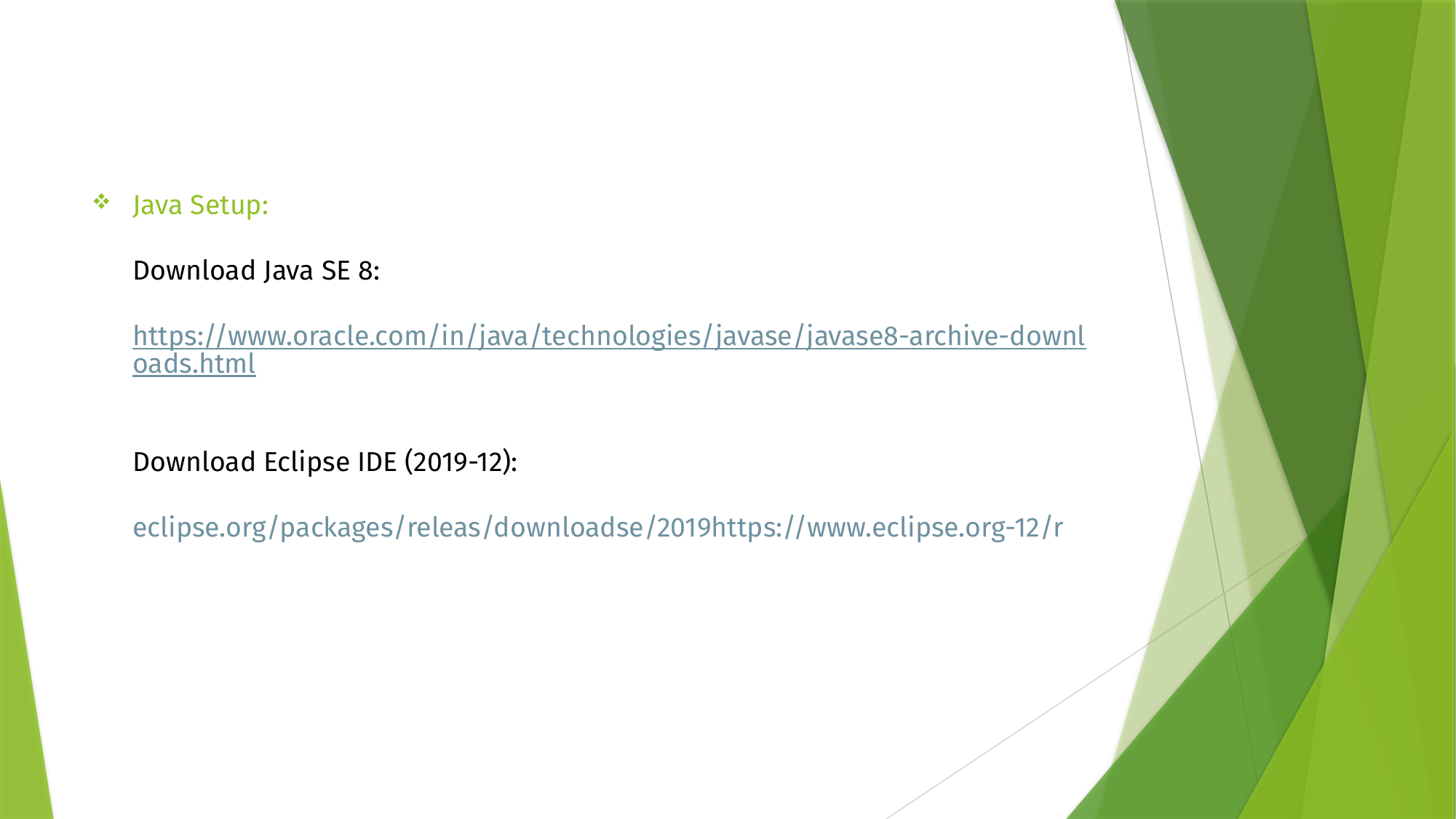

Java Setup:
Download Java SE 8:
https://www.oracle.com/in/java/technologies/javase/javase8-archive-downloads.html
Download Eclipse IDE (2019-12):
eclipse.org/packages/releas/downloadse/2019https://www.eclipse.org-12/r